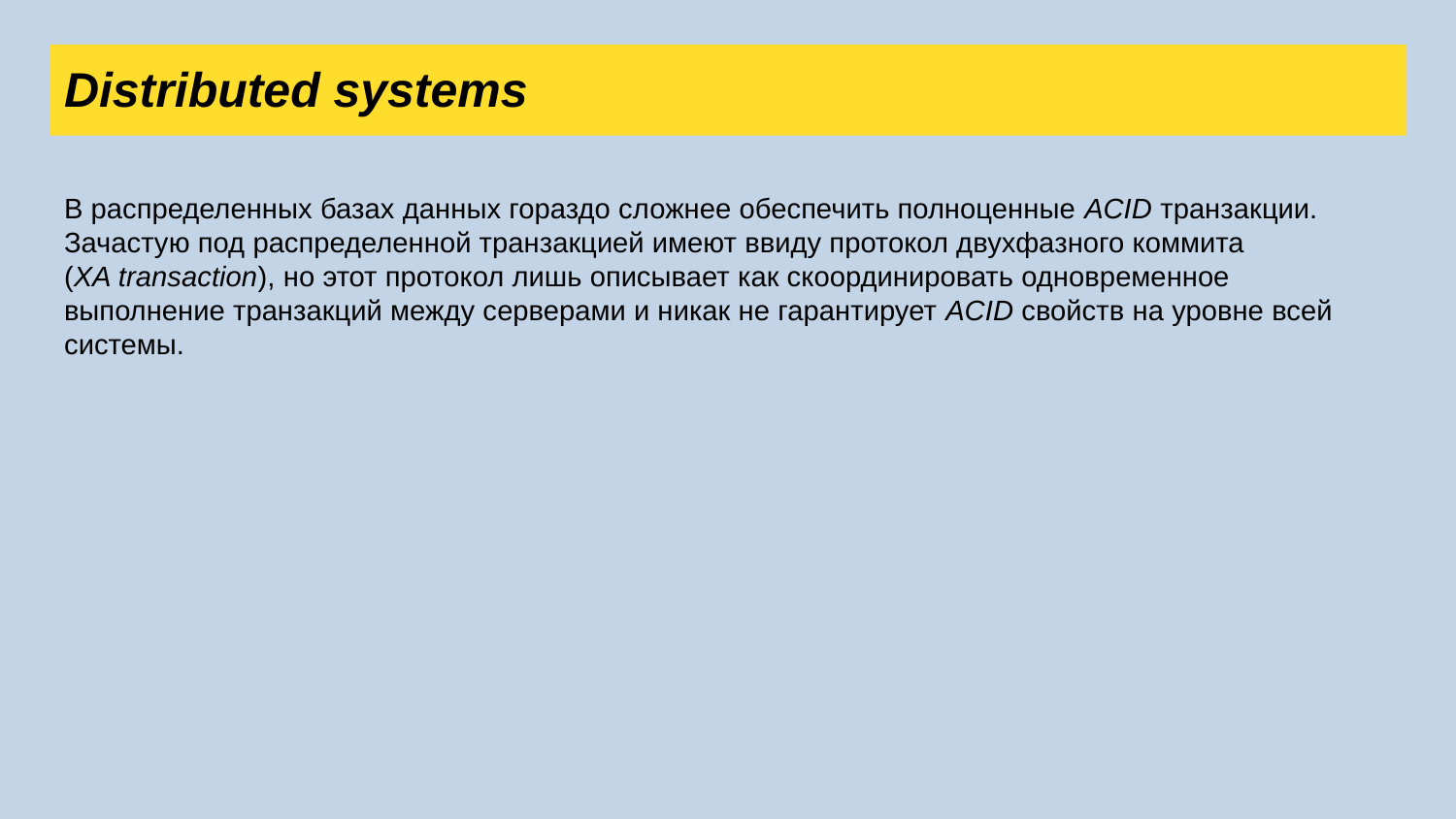

Distributed systems
В распределенных базах данных гораздо сложнее обеспечить полноценные ACID транзакции.
Зачастую под распределенной транзакцией имеют ввиду протокол двухфазного коммита
(XA transaction), но этот протокол лишь описывает как скоординировать одновременное выполнение транзакций между серверами и никак не гарантирует ACID свойств на уровне всей системы.